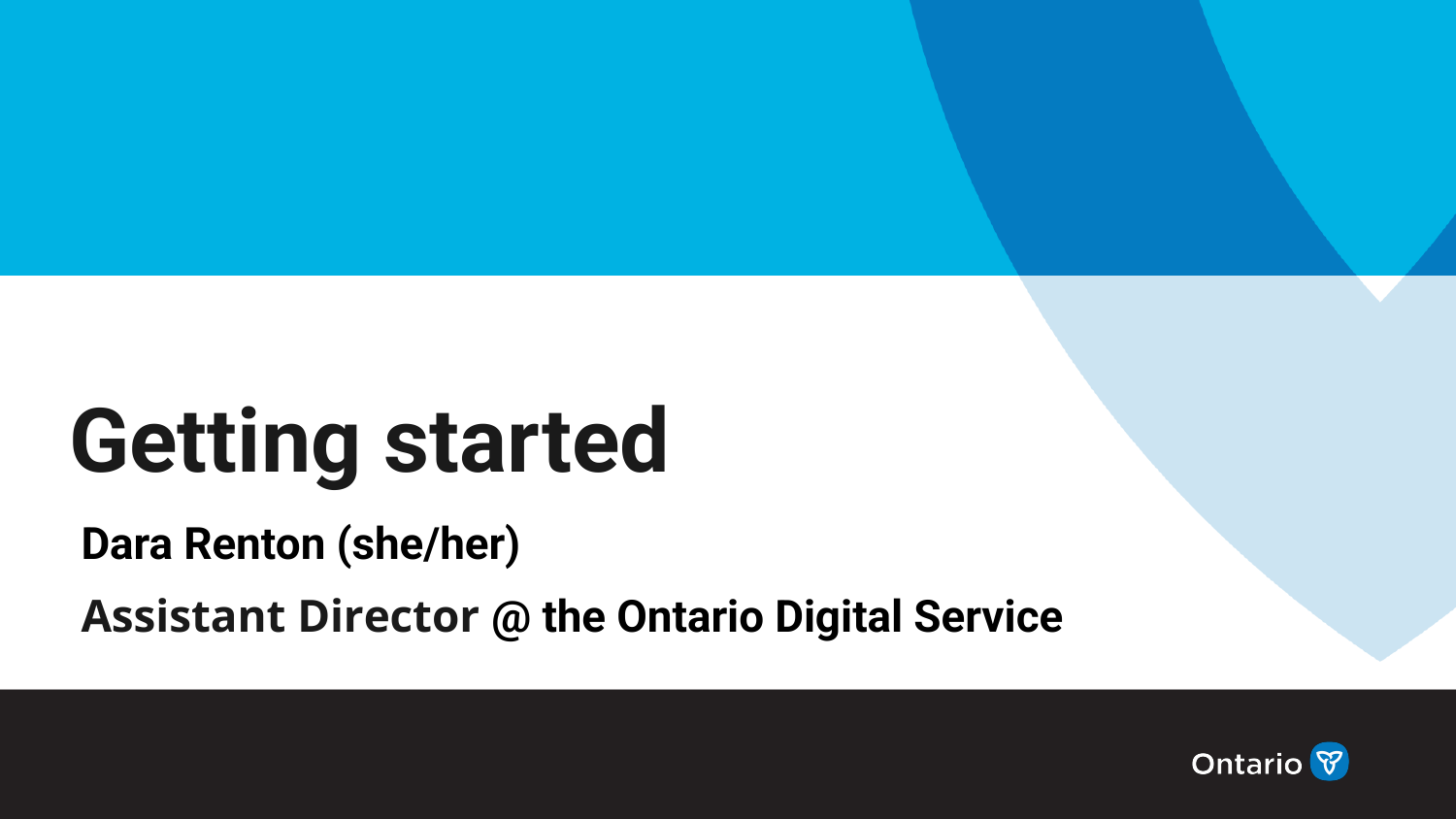

# Getting started
Dara Renton (she/her)
Assistant Director @ the Ontario Digital Service